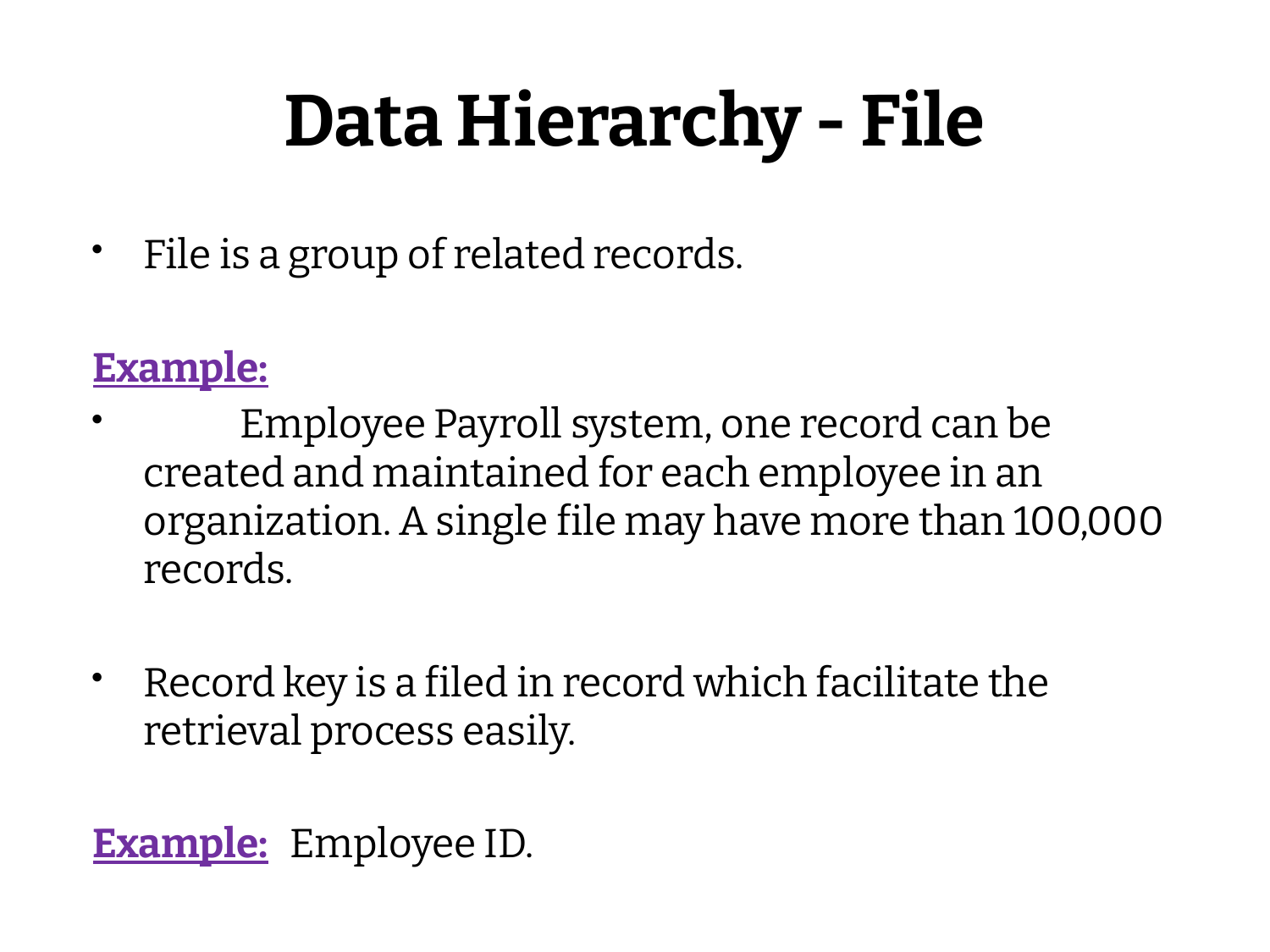

# Data Hierarchy - File
File is a group of related records.

Example:
            Employee Payroll system, one record can be created and maintained for each employee in an organization. A single file may have more than 100,000 records.

Record key is a filed in record which facilitate the retrieval process easily.

Example:   Employee ID.